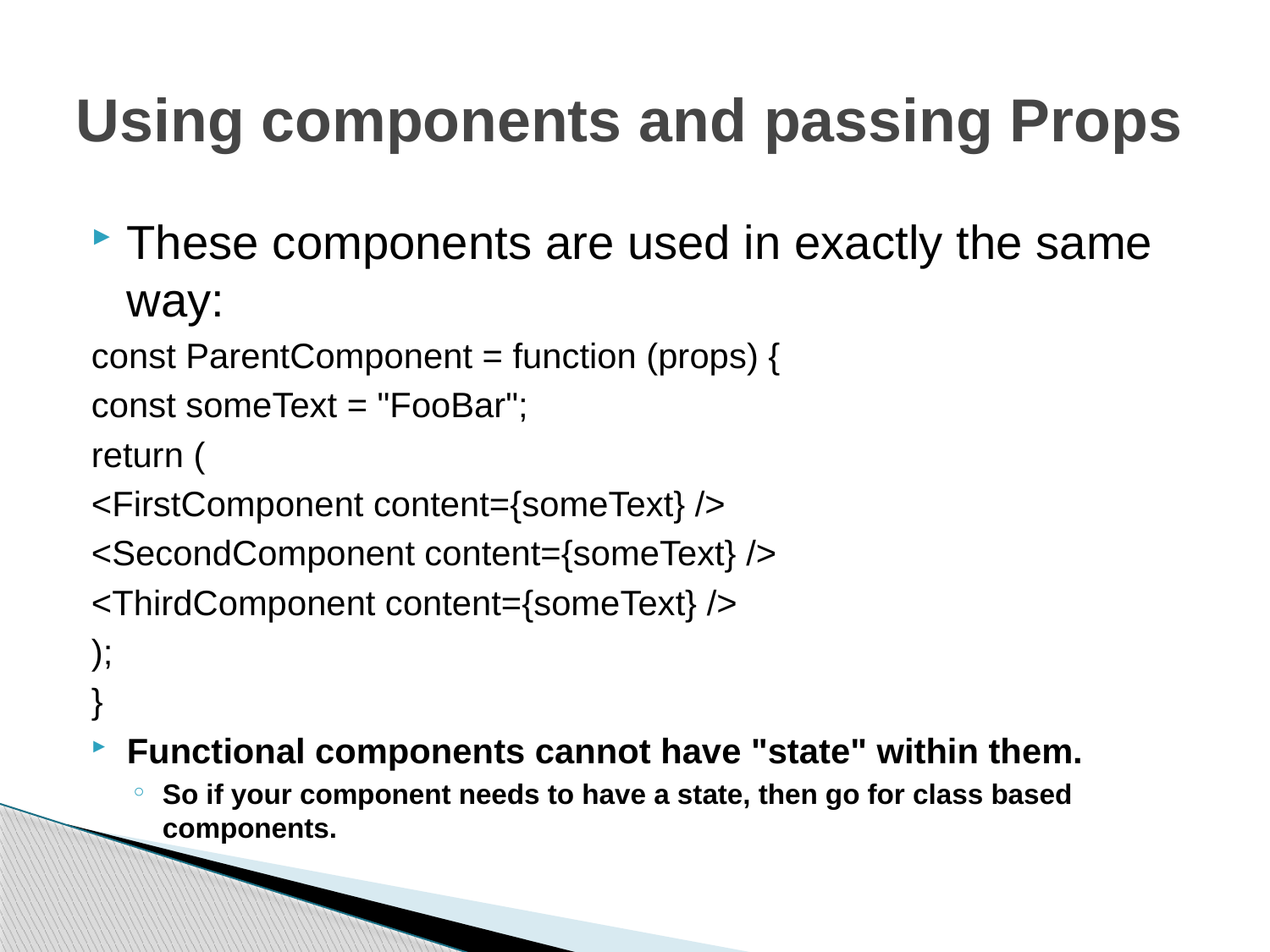

# Using components and passing Props
These components are used in exactly the same way:
const ParentComponent = function (props) {
const someText = "FooBar";
return (
<FirstComponent content={someText} />
<SecondComponent content={someText} />
<ThirdComponent content={someText} />
);
}
Functional components cannot have "state" within them.
So if your component needs to have a state, then go for class based components.